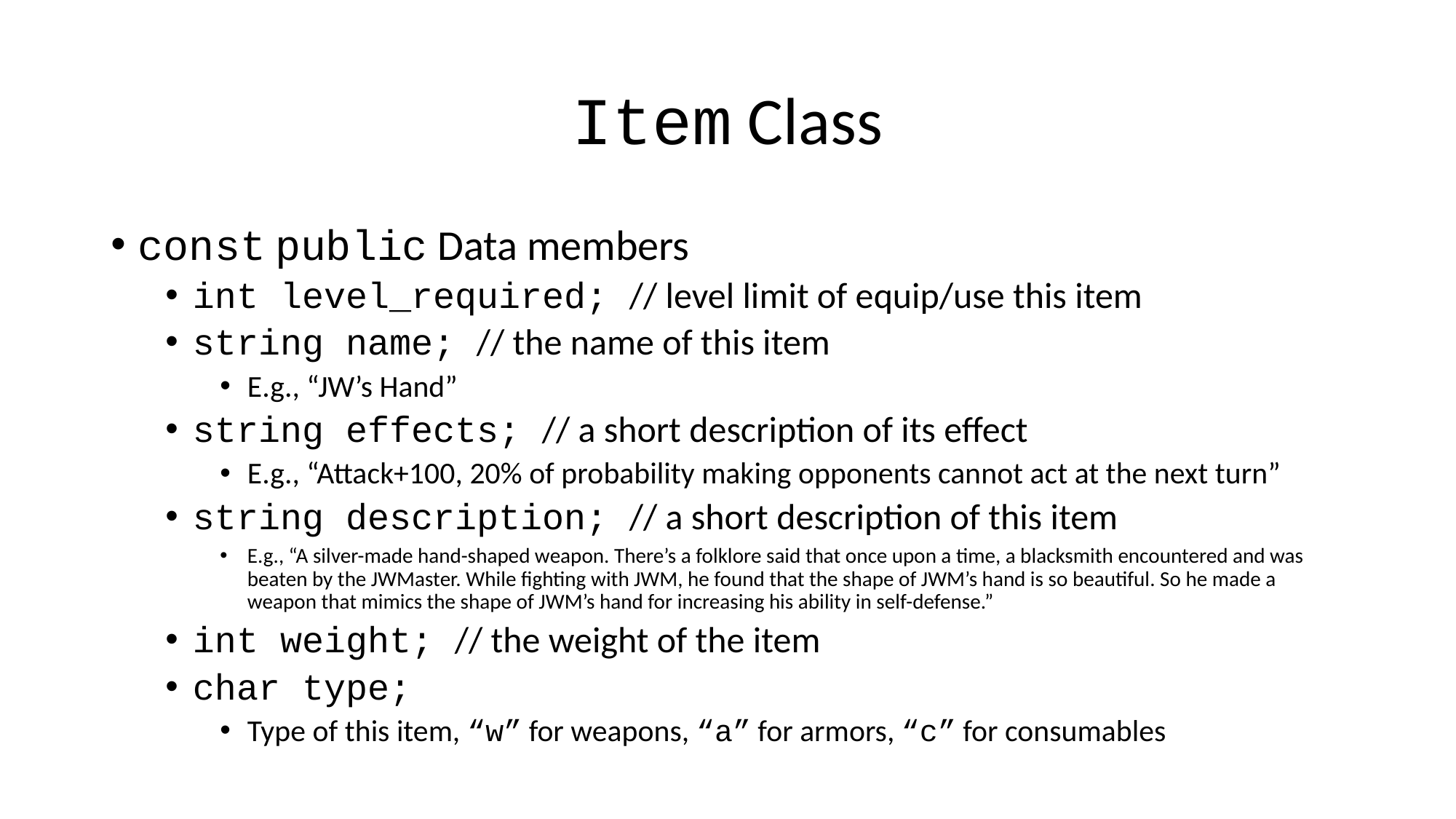

# Item Class
const public Data members
int level_required; // level limit of equip/use this item
string name; // the name of this item
E.g., “JW’s Hand”
string effects; // a short description of its effect
E.g., “Attack+100, 20% of probability making opponents cannot act at the next turn”
string description; // a short description of this item
E.g., “A silver-made hand-shaped weapon. There’s a folklore said that once upon a time, a blacksmith encountered and was beaten by the JWMaster. While fighting with JWM, he found that the shape of JWM’s hand is so beautiful. So he made a weapon that mimics the shape of JWM’s hand for increasing his ability in self-defense.”
int weight; // the weight of the item
char type;
Type of this item, “w” for weapons, “a” for armors, “c” for consumables